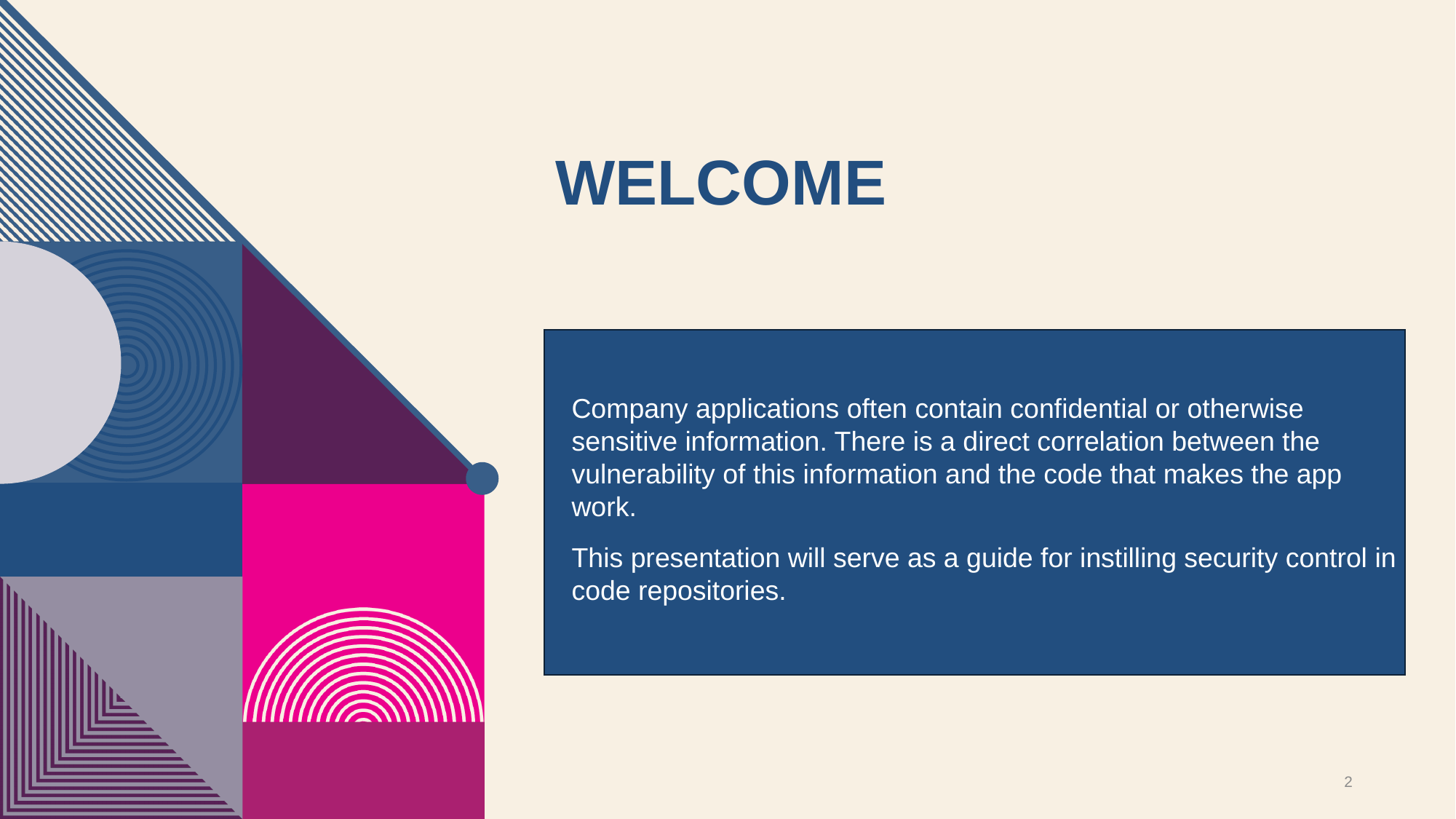

Welcome

Company applications often contain confidential or otherwise sensitive information. There is a direct correlation between the vulnerability of this information and the code that makes the app work.
This presentation will serve as a guide for instilling security control in code repositories.

2